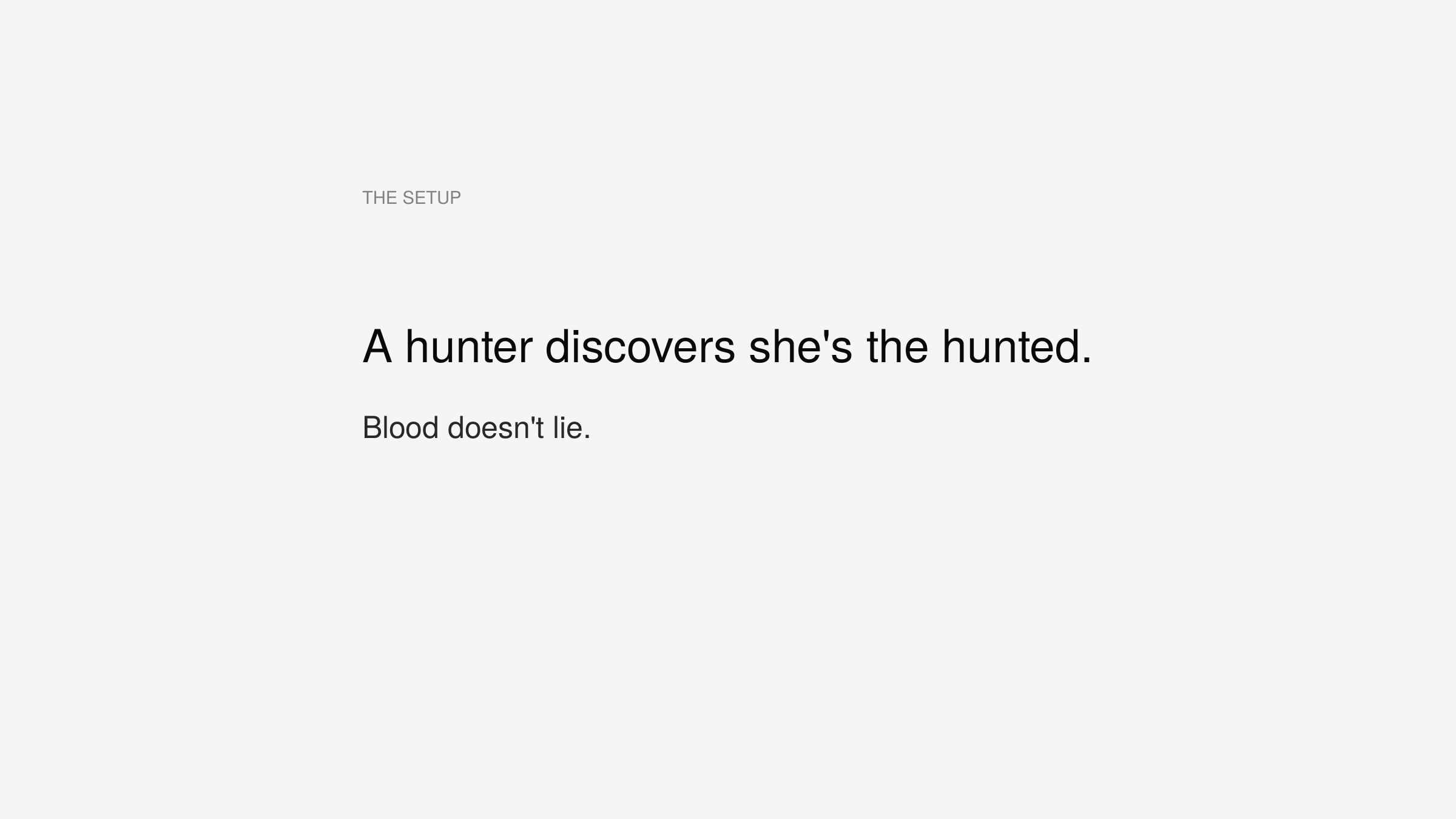

THE SETUP
A hunter discovers she's the hunted.
Blood doesn't lie.